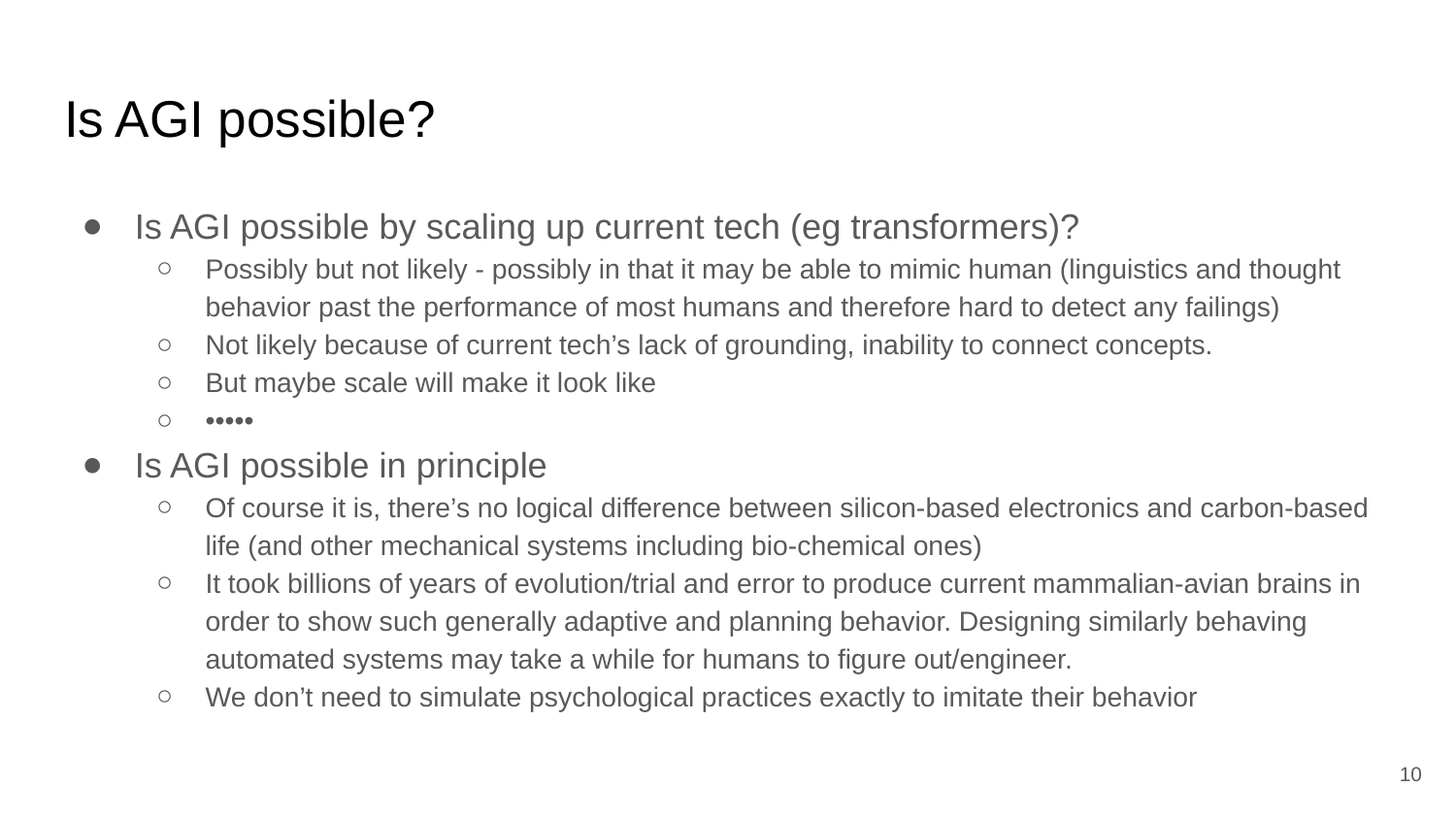

# Is AGI possible?
Is AGI possible by scaling up current tech (eg transformers)?
Possibly but not likely - possibly in that it may be able to mimic human (linguistics and thought behavior past the performance of most humans and therefore hard to detect any failings)
Not likely because of current tech’s lack of grounding, inability to connect concepts.
But maybe scale will make it look like
•••••
Is AGI possible in principle
Of course it is, there’s no logical difference between silicon-based electronics and carbon-based life (and other mechanical systems including bio-chemical ones)
It took billions of years of evolution/trial and error to produce current mammalian-avian brains in order to show such generally adaptive and planning behavior. Designing similarly behaving automated systems may take a while for humans to figure out/engineer.
We don’t need to simulate psychological practices exactly to imitate their behavior
10